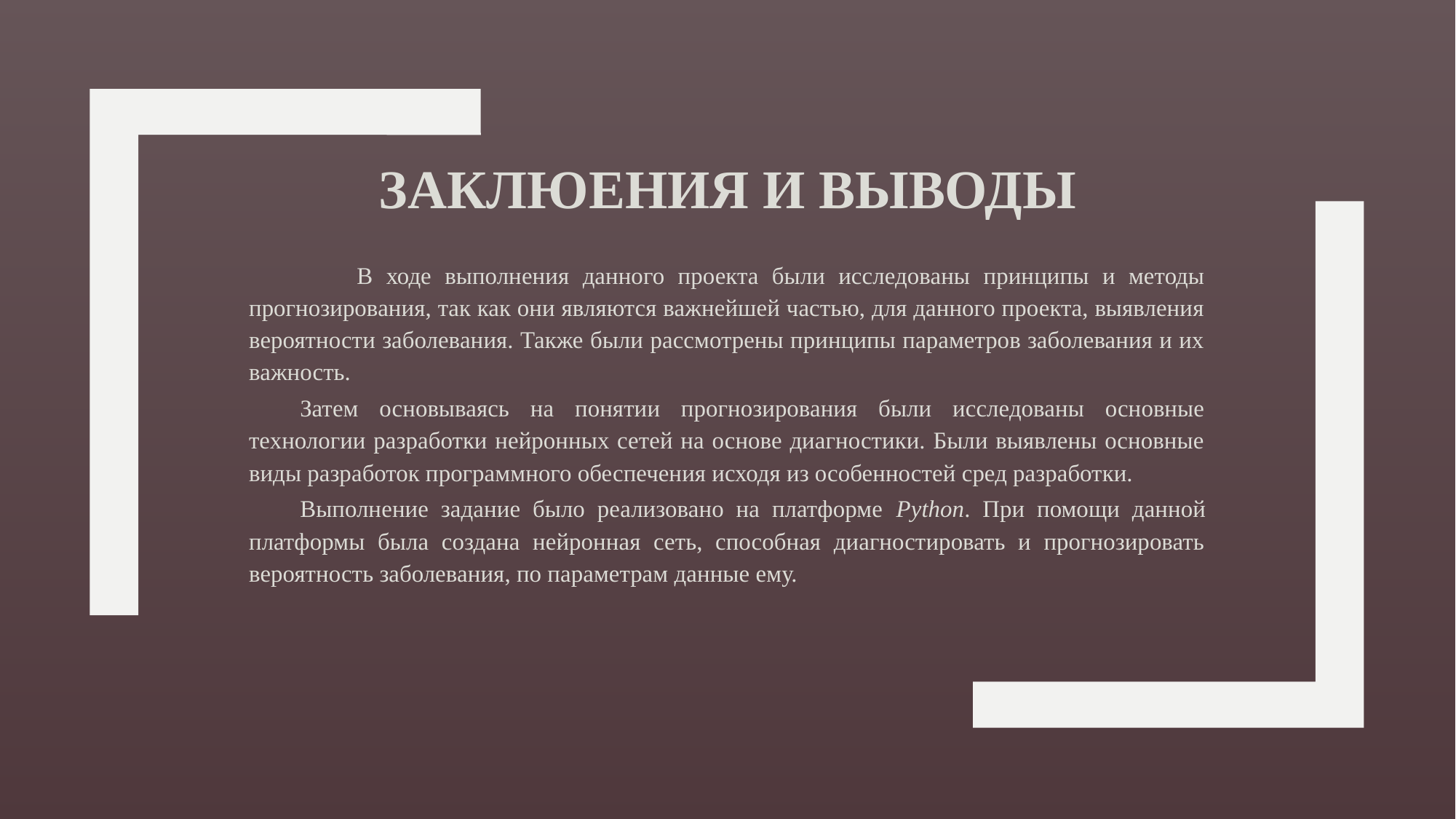

ЗАКЛЮЕНИЯ И ВЫВОДЫ
        В ходе выполнения данного проекта были исследованы принципы и методы прогнозирования, так как они являются важнейшей частью, для данного проекта, выявления вероятности заболевания. Также были рассмотрены принципы параметров заболевания и их важность.
Затем основываясь на понятии прогнозирования были исследованы основные технологии разработки нейронных сетей на основе диагностики. Были выявлены основные виды разработок программного обеспечения исходя из особенностей сред разработки.
Выполнение задание было реализовано на платформе Python. При помощи данной платформы была создана нейронная сеть, способная диагностировать и прогнозировать вероятность заболевания, по параметрам данные ему.